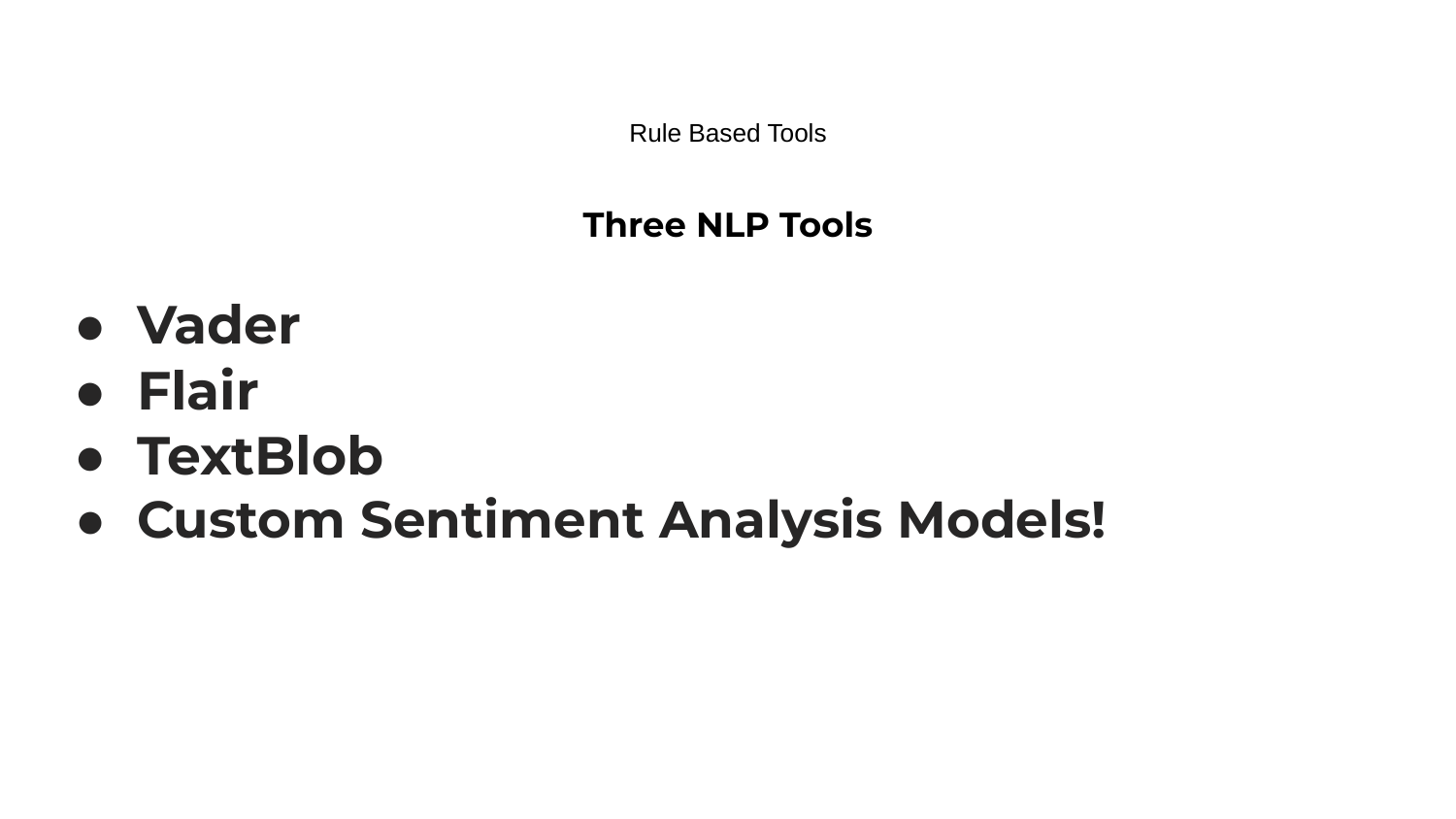

# Rule Based Tools

Three NLP Tools
Vader
Flair
TextBlob
Custom Sentiment Analysis Models!